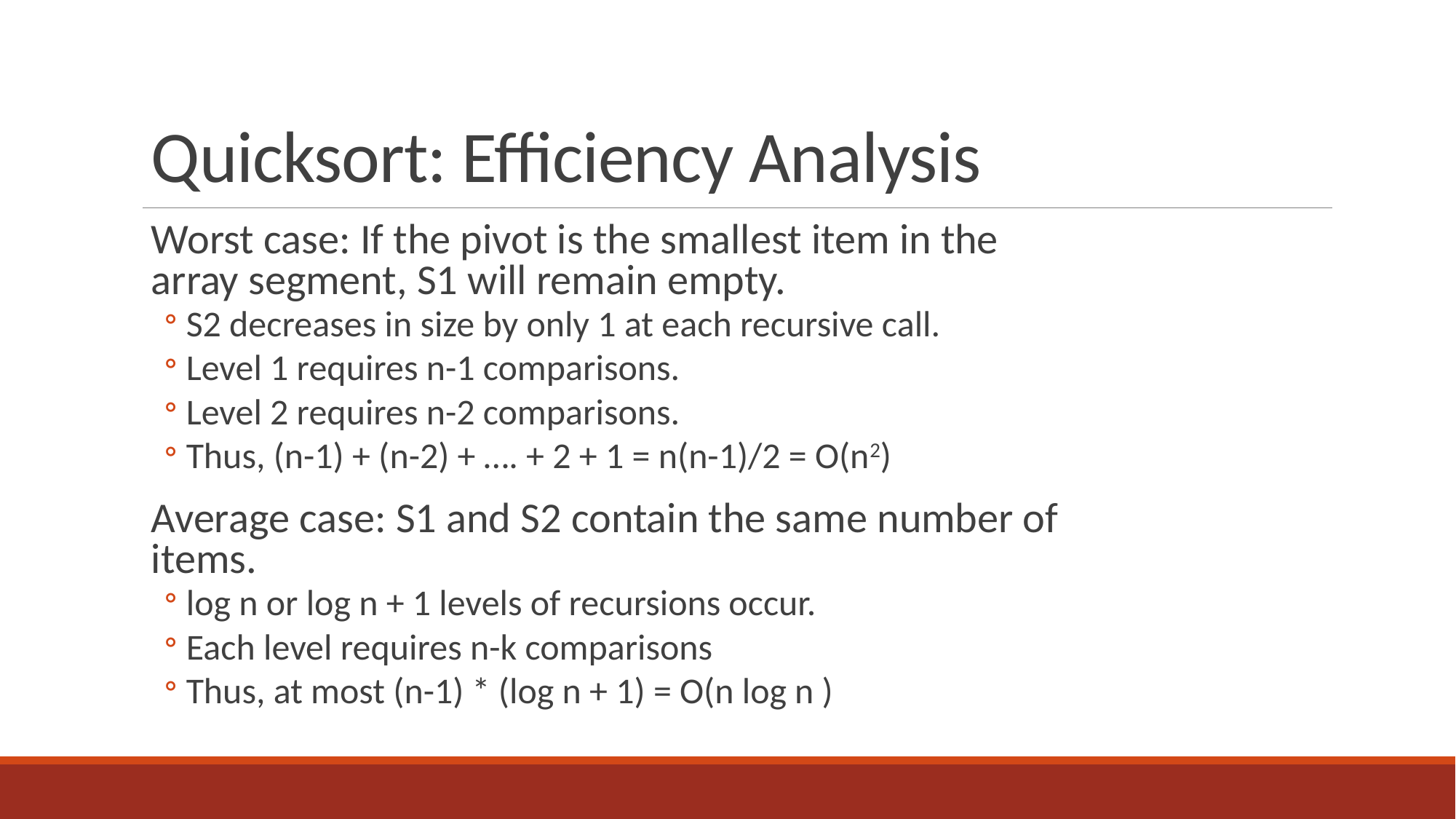

# Quicksort: Efficiency Analysis
Worst case: If the pivot is the smallest item in the array segment, S1 will remain empty.
S2 decreases in size by only 1 at each recursive call.
Level 1 requires n-1 comparisons.
Level 2 requires n-2 comparisons.
Thus, (n-1) + (n-2) + …. + 2 + 1 = n(n-1)/2 = O(n2)
Average case: S1 and S2 contain the same number of items.
log n or log n + 1 levels of recursions occur.
Each level requires n-k comparisons
Thus, at most (n-1) * (log n + 1) = O(n log n )